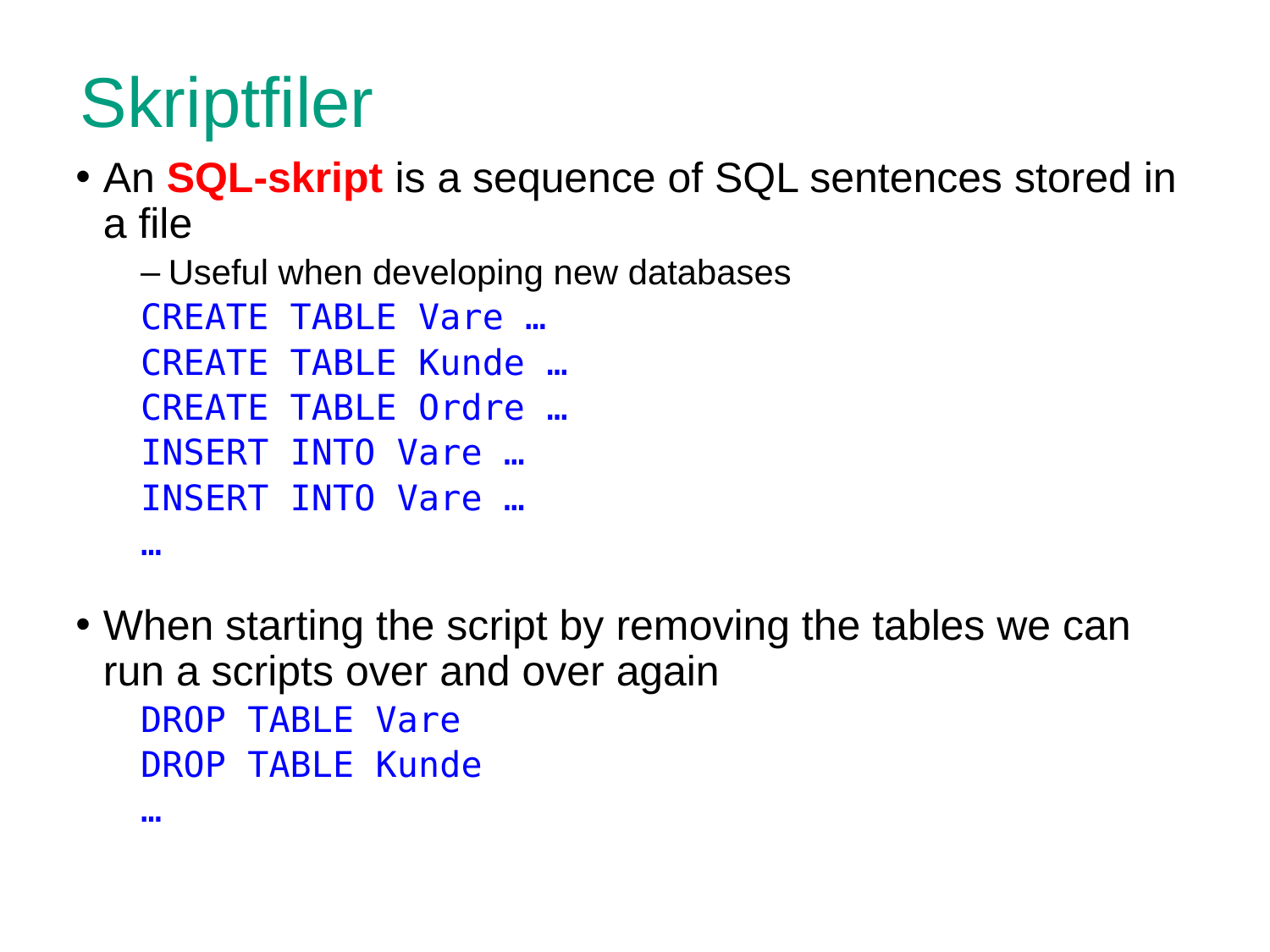

# Skriptfiler
An SQL-skript is a sequence of SQL sentences stored in a file
Useful when developing new databases
CREATE TABLE Vare …
CREATE TABLE Kunde …
CREATE TABLE Ordre …
INSERT INTO Vare …
INSERT INTO Vare …
…

When starting the script by removing the tables we can run a scripts over and over again
DROP TABLE Vare
DROP TABLE Kunde
…